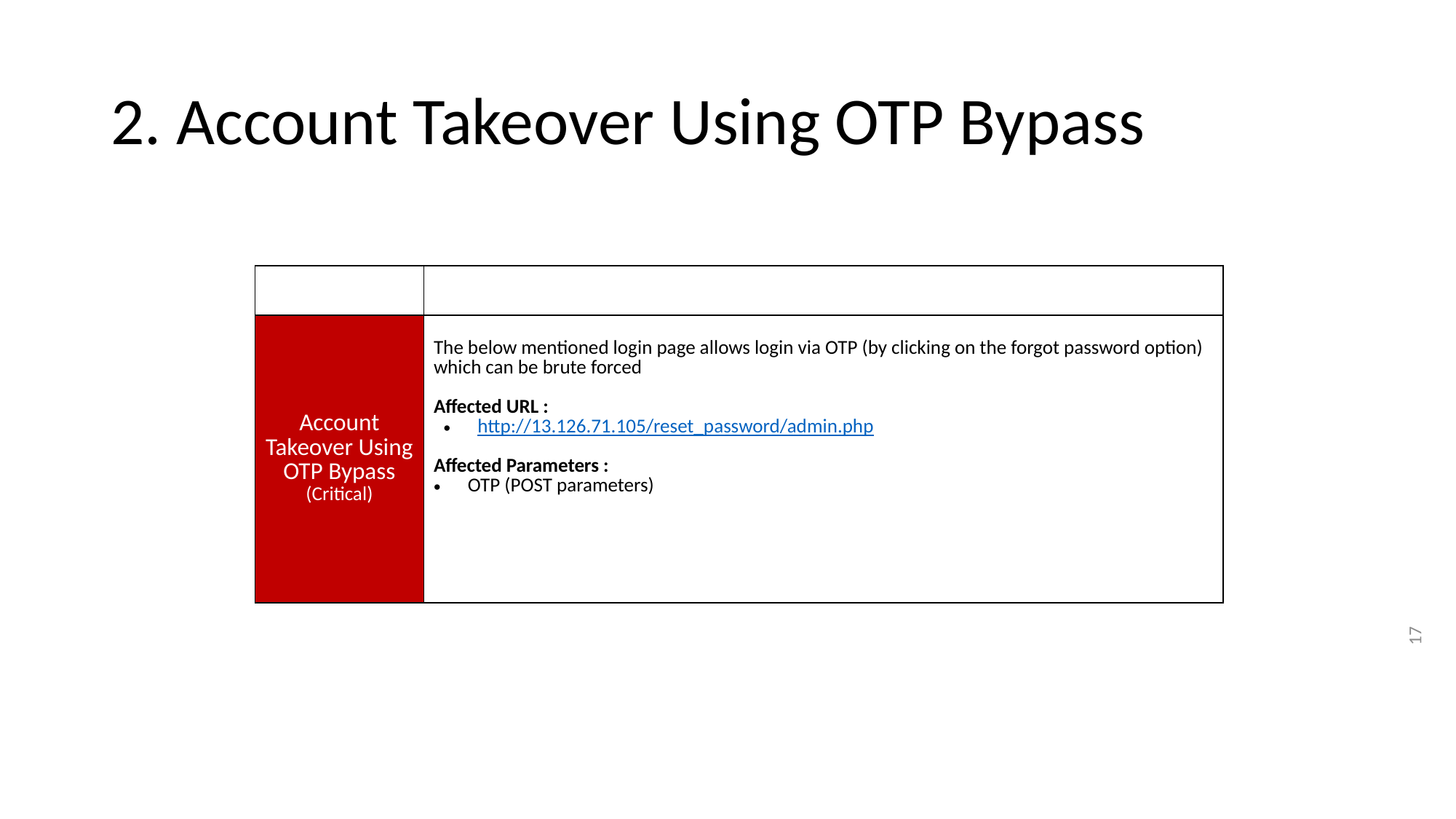

# 2. Account Takeover Using OTP Bypass
|  |  |
| --- | --- |
| Account Takeover Using OTP Bypass (Critical) | The below mentioned login page allows login via OTP (by clicking on the forgot password option) which can be brute forced Affected URL : http://13.126.71.105/reset\_password/admin.php Affected Parameters : OTP (POST parameters) |
17